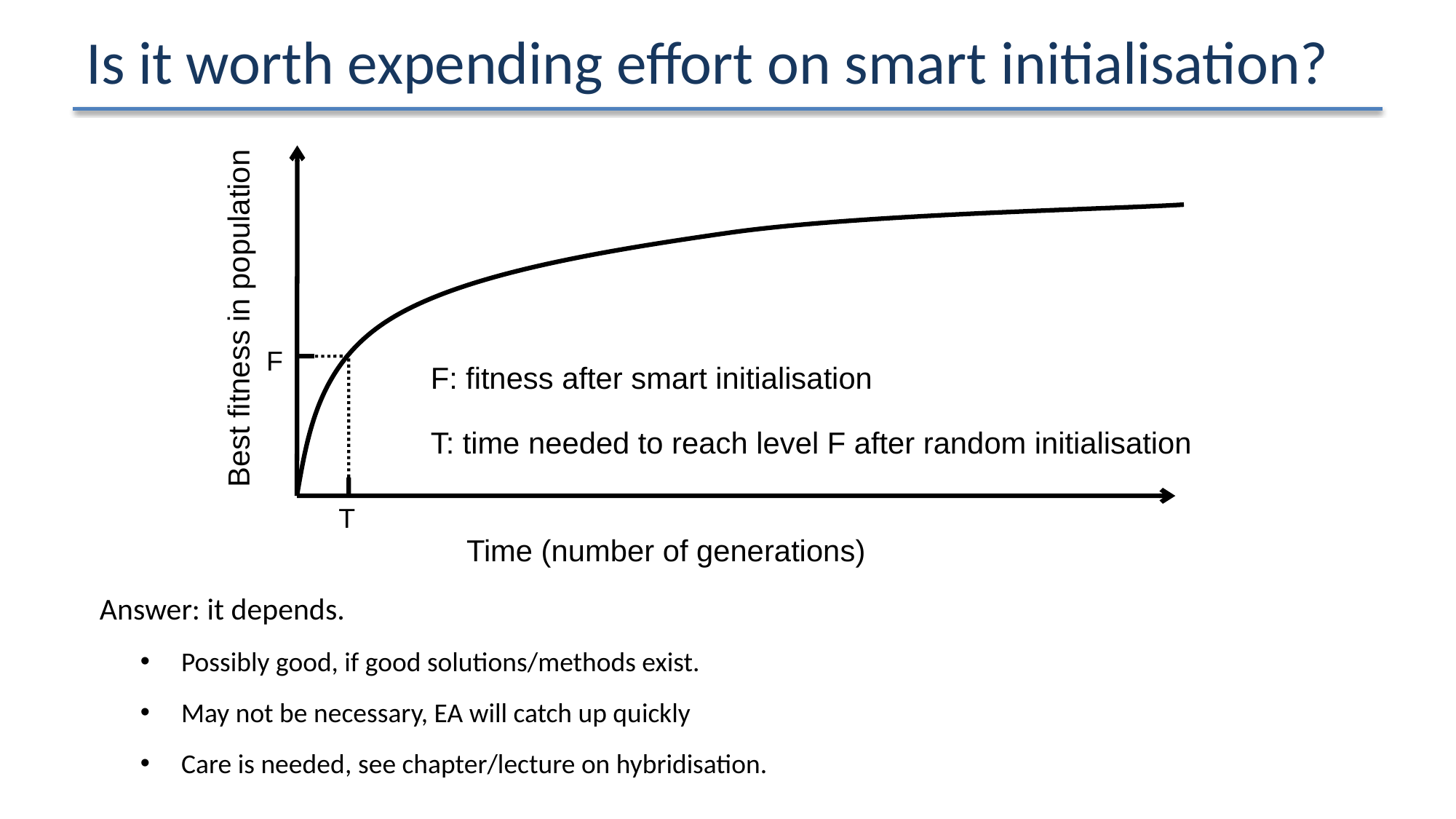

# Is it worth expending effort on smart initialisation?
Best fitness in population
F

F: fitness after smart initialisation

Time (number of generations)

T: time needed to reach level F after random initialisation

T

  Answer: it depends.
Possibly good, if good solutions/methods exist.
May not be necessary, EA will catch up quickly
Care is needed, see chapter/lecture on hybridisation.